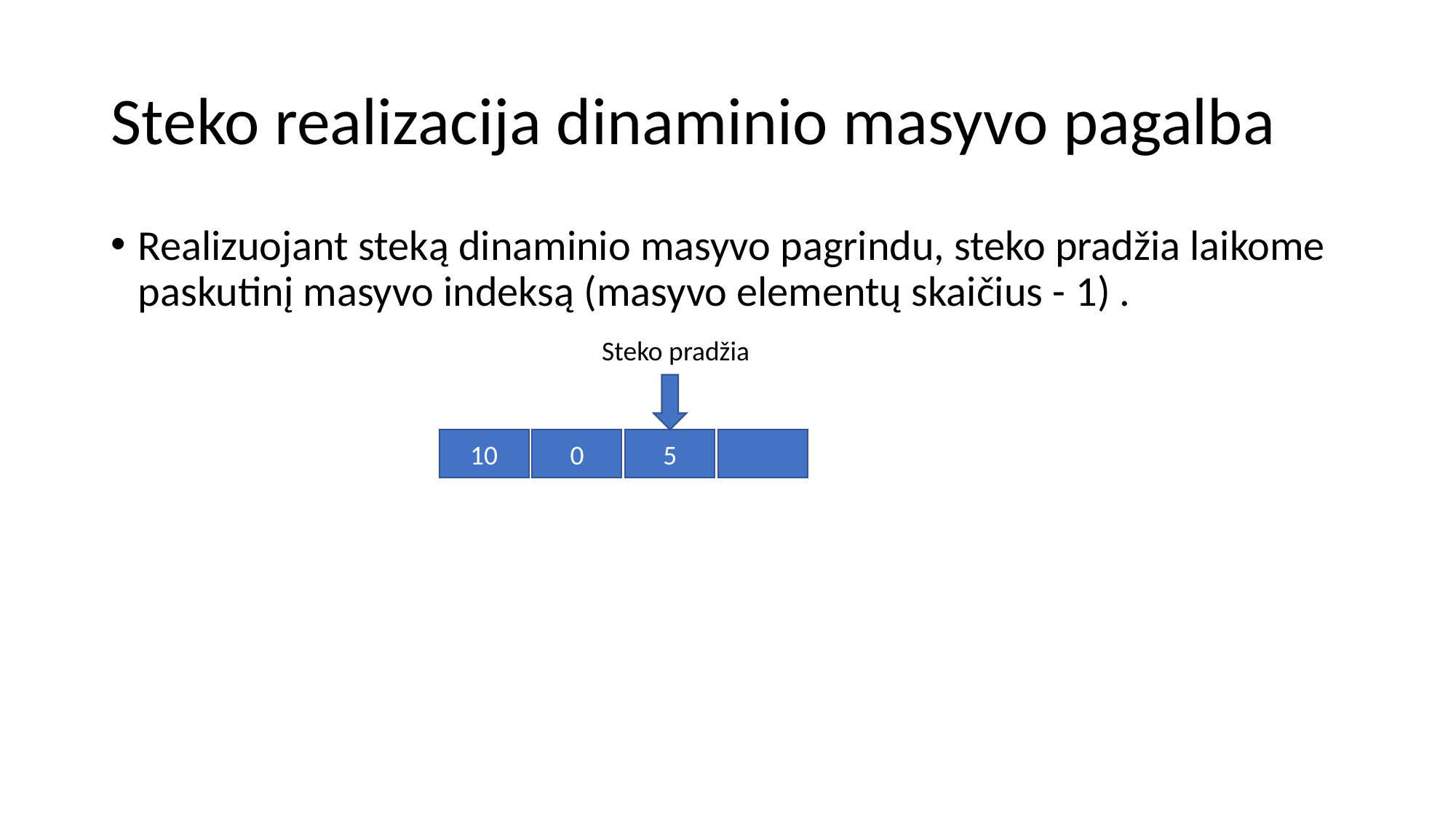

# Steko realizacija dinaminio masyvo pagalba
Realizuojant steką dinaminio masyvo pagrindu, steko pradžia laikome paskutinį masyvo indeksą (masyvo elementų skaičius - 1) .
Steko pradžia

10
0
5